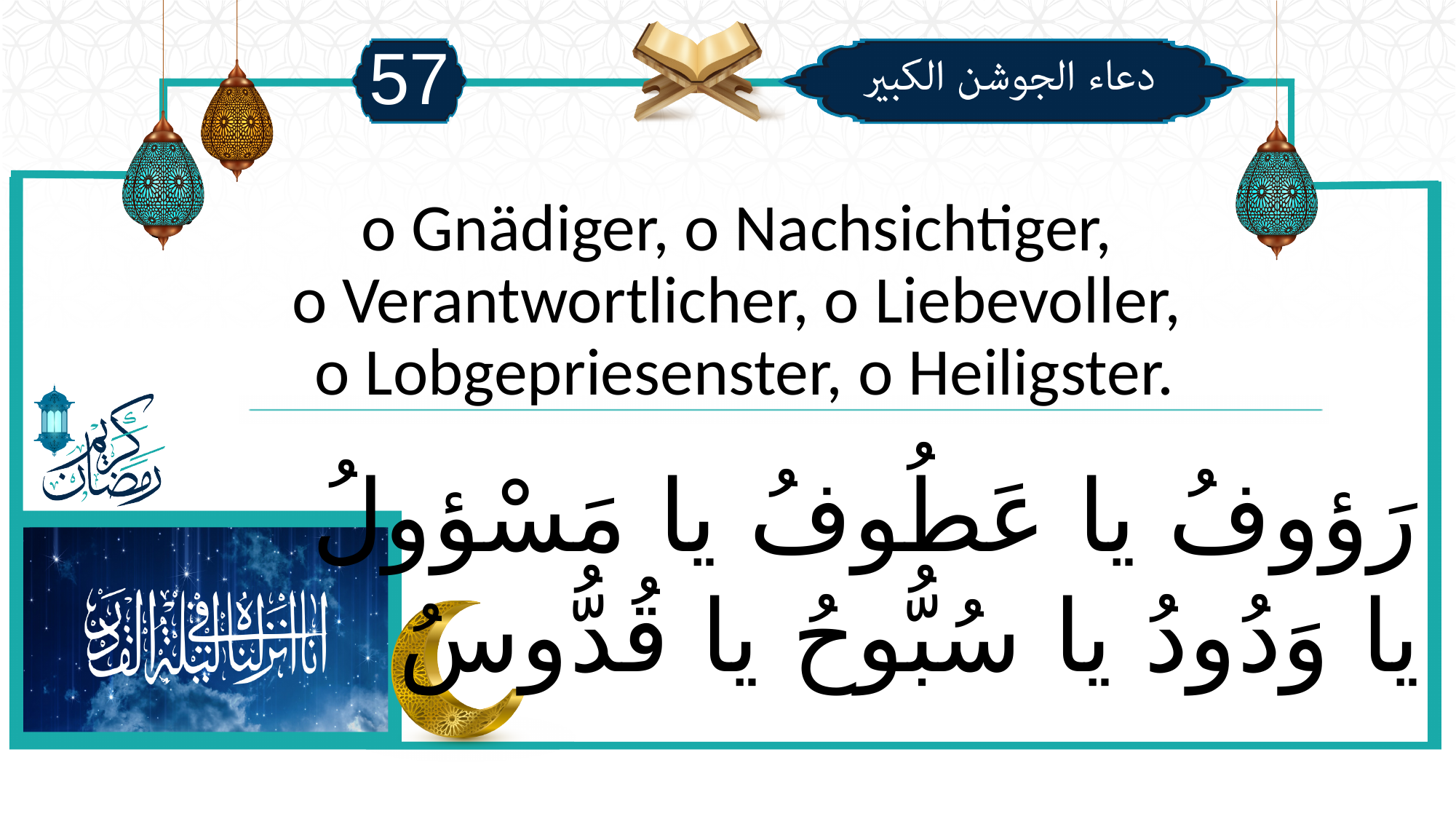

57
o Gnädiger, o Nachsichtiger,
o Verantwortlicher, o Liebevoller,
o Lobgepriesenster, o Heiligster.
يا رَؤوفُ يا عَطُوفُ يا مَسْؤولُ
يا وَدُودُ يا سُبُّوحُ يا قُدُّوسُ